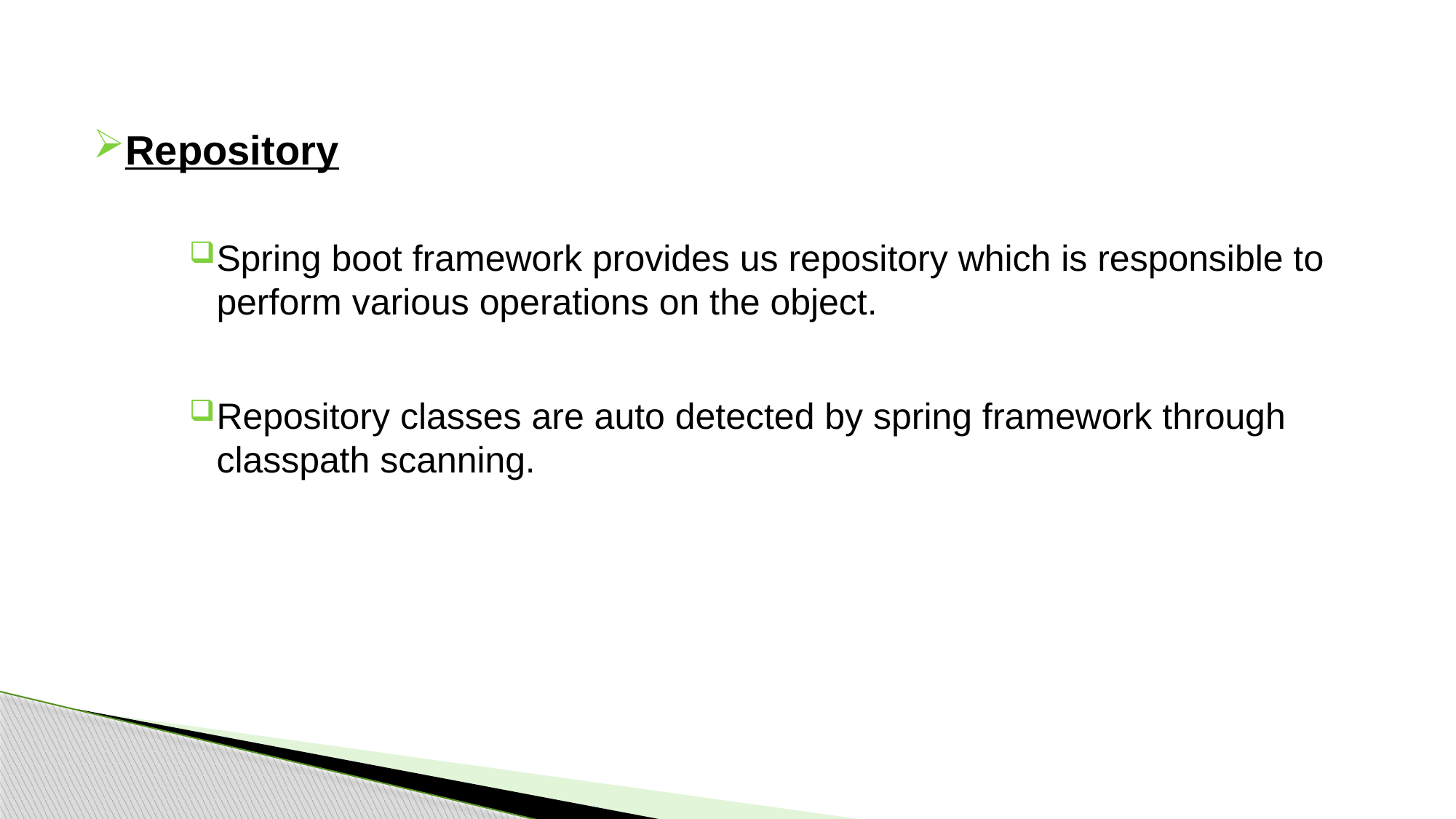

Repository

Spring boot framework provides us repository which is responsible to perform various operations on the object.

Repository classes are auto detected by spring framework through classpath scanning.